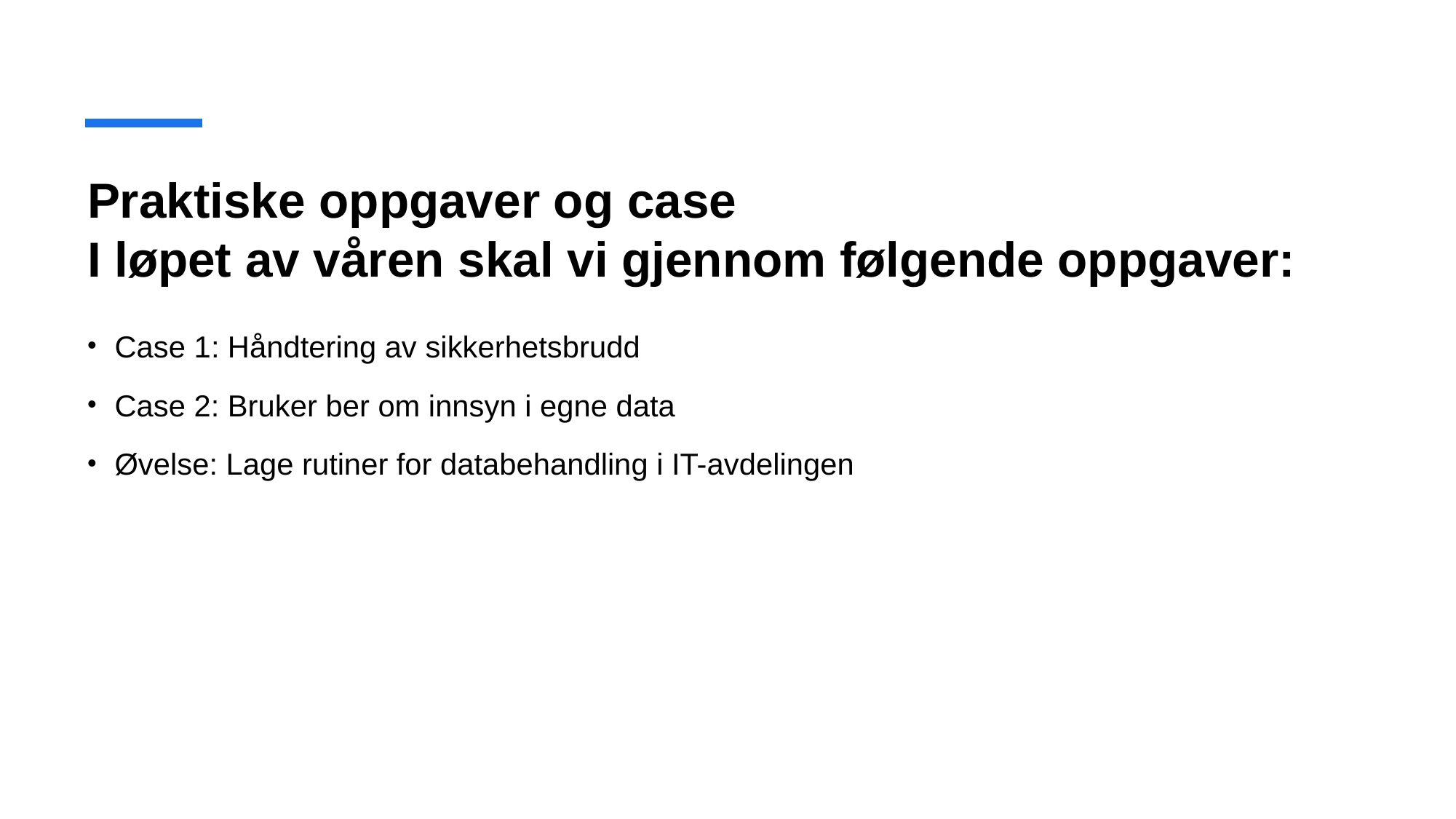

# Praktiske oppgaver og case I løpet av våren skal vi gjennom følgende oppgaver:
Case 1: Håndtering av sikkerhetsbrudd
Case 2: Bruker ber om innsyn i egne data
Øvelse: Lage rutiner for databehandling i IT-avdelingen